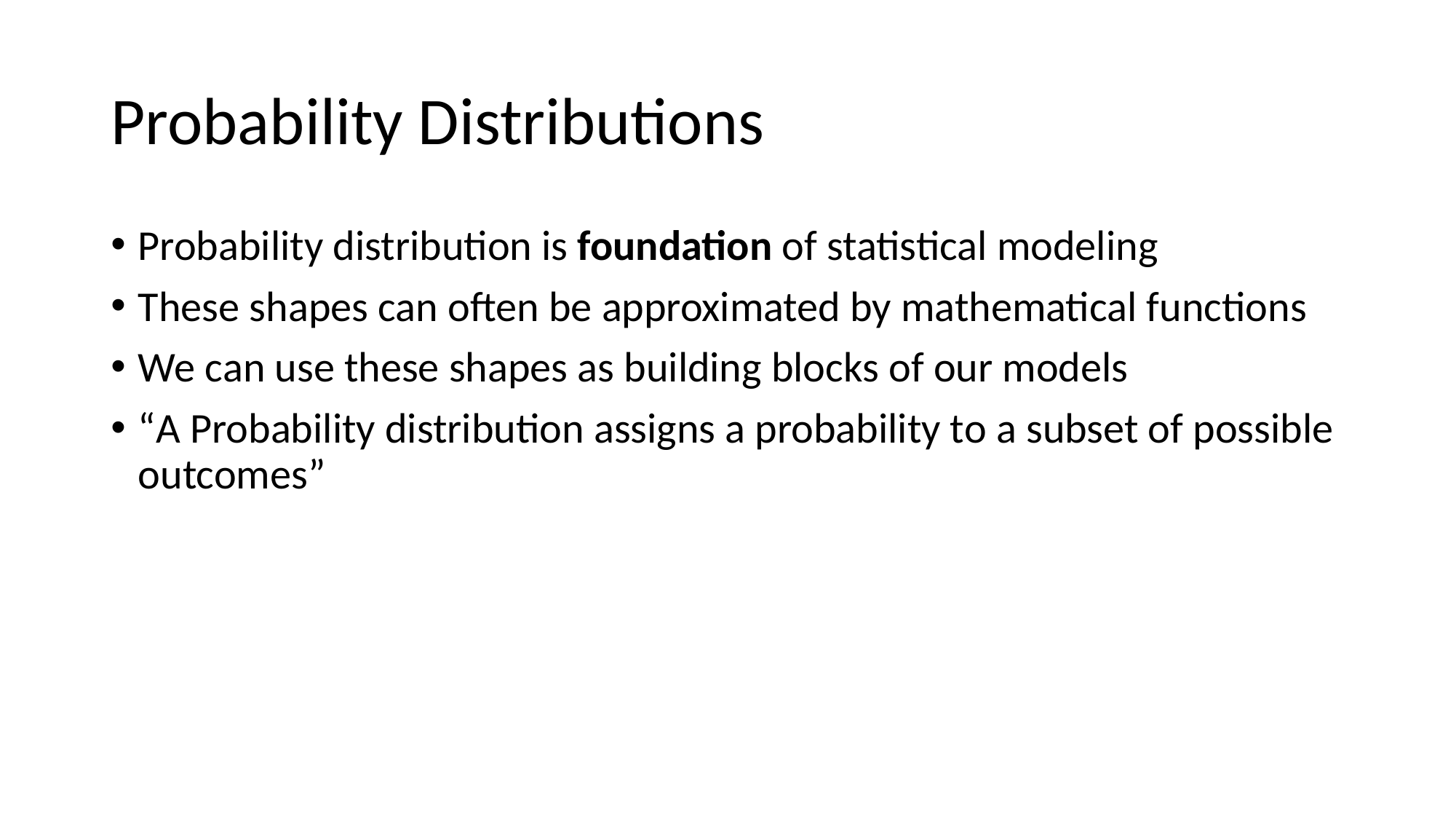

# Probability Distributions
Probability distribution is foundation of statistical modeling
These shapes can often be approximated by mathematical functions
We can use these shapes as building blocks of our models
“A Probability distribution assigns a probability to a subset of possible outcomes”